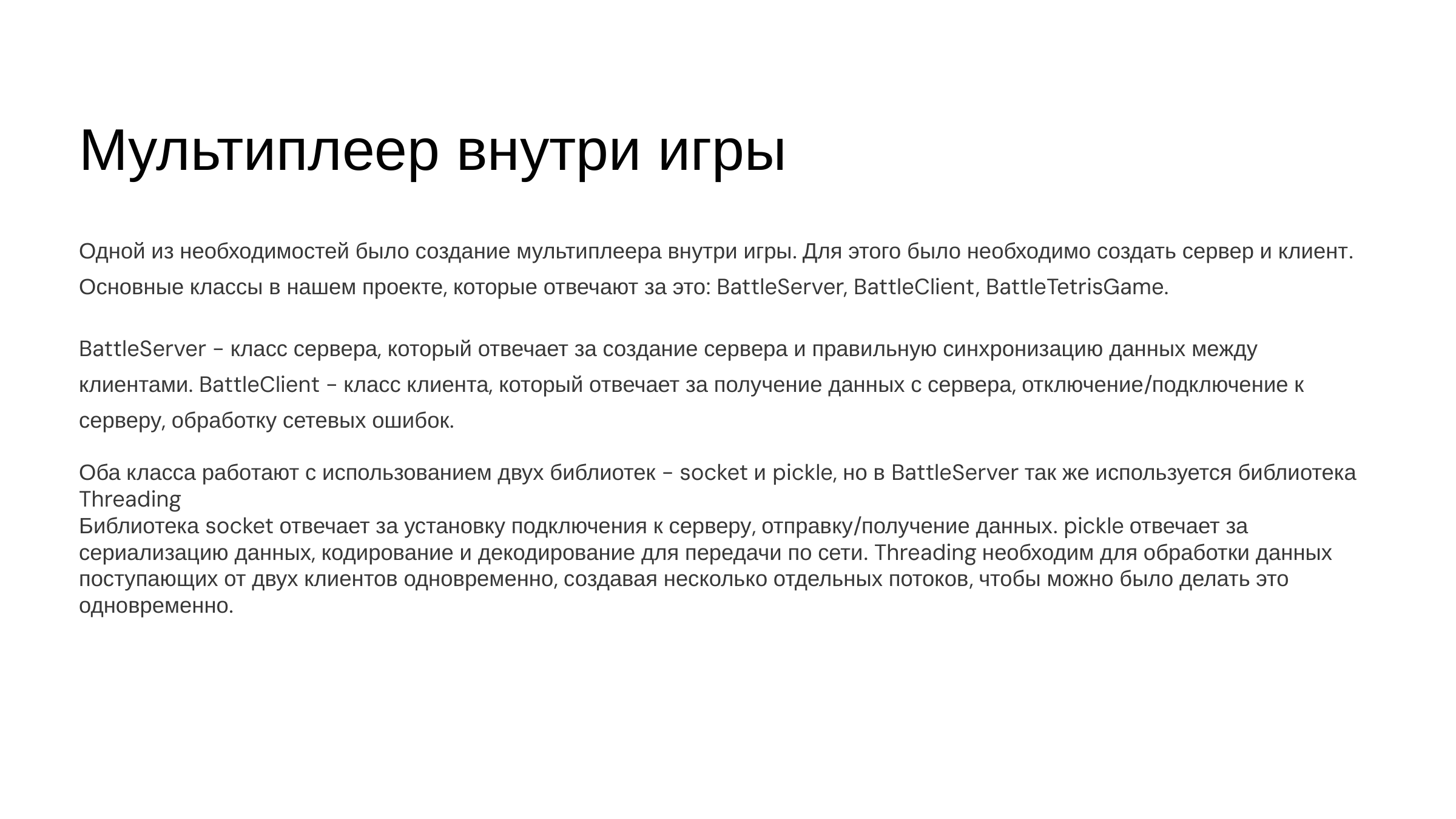

Мультиплеер внутри игры
Одной из необходимостей было создание мультиплеера внутри игры. Для этого было необходимо создать сервер и клиент. Основные классы в нашем проекте, которые отвечают за это: BattleServer, BattleClient, BattleTetrisGame.
BattleServer - класс сервера, который отвечает за создание сервера и правильную синхронизацию данных между клиентами. BattleClient - класс клиента, который отвечает за получение данных с сервера, отключение/подключение к серверу, обработку сетевых ошибок.
Оба класса работают с использованием двух библиотек - socket и pickle, но в BattleServer так же используется библиотека Threading
Библиотека socket отвечает за установку подключения к серверу, отправку/получение данных. pickle отвечает за сериализацию данных, кодирование и декодирование для передачи по сети. Threading необходим для обработки данных поступающих от двух клиентов одновременно, создавая несколько отдельных потоков, чтобы можно было делать это одновременно.